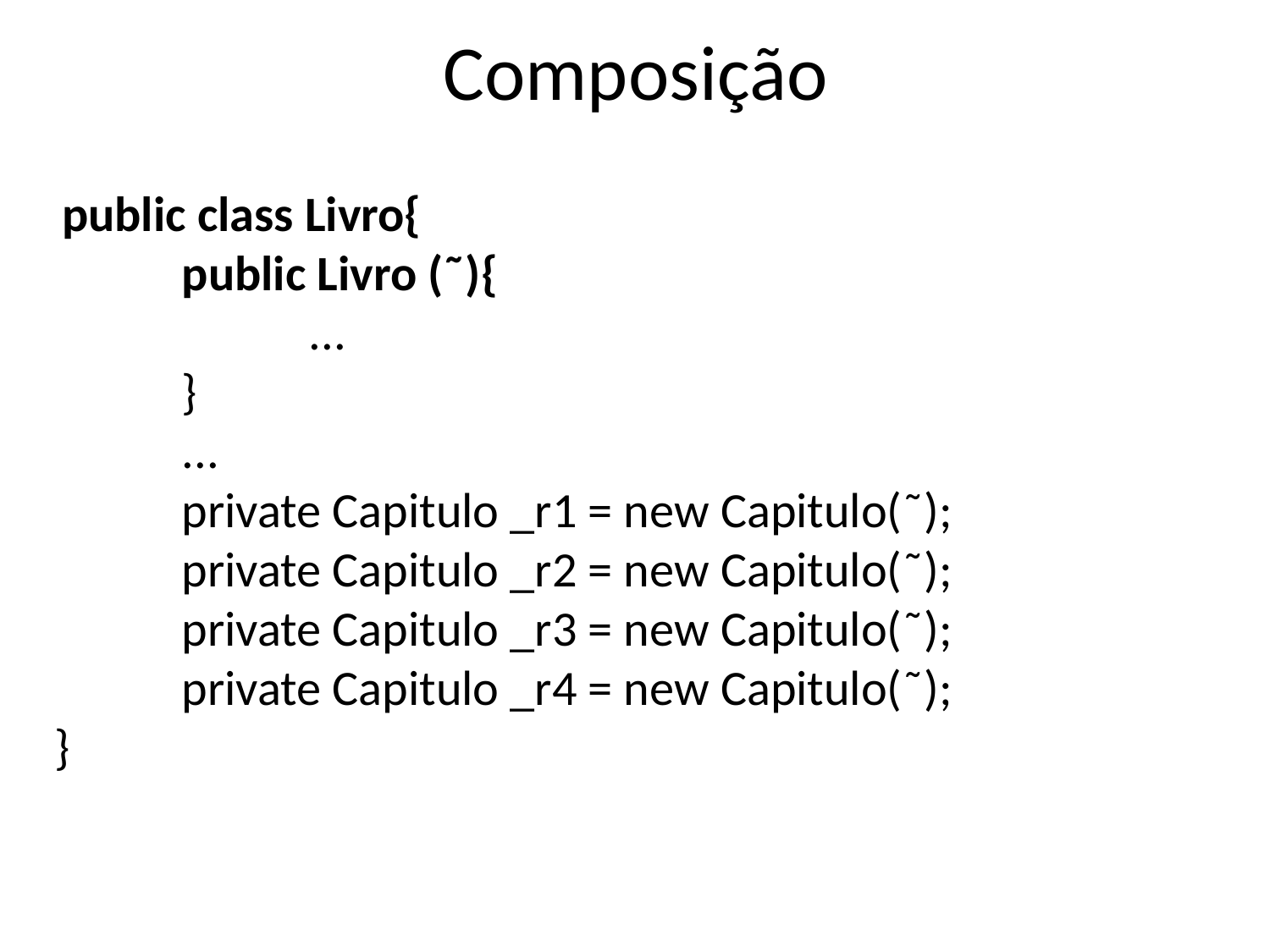

# Composição
 public class Livro{
	public Livro (˜){
		...
	}
	...
	private Capitulo _r1 = new Capitulo(˜);
	private Capitulo _r2 = new Capitulo(˜);
	private Capitulo _r3 = new Capitulo(˜);
	private Capitulo _r4 = new Capitulo(˜);
}